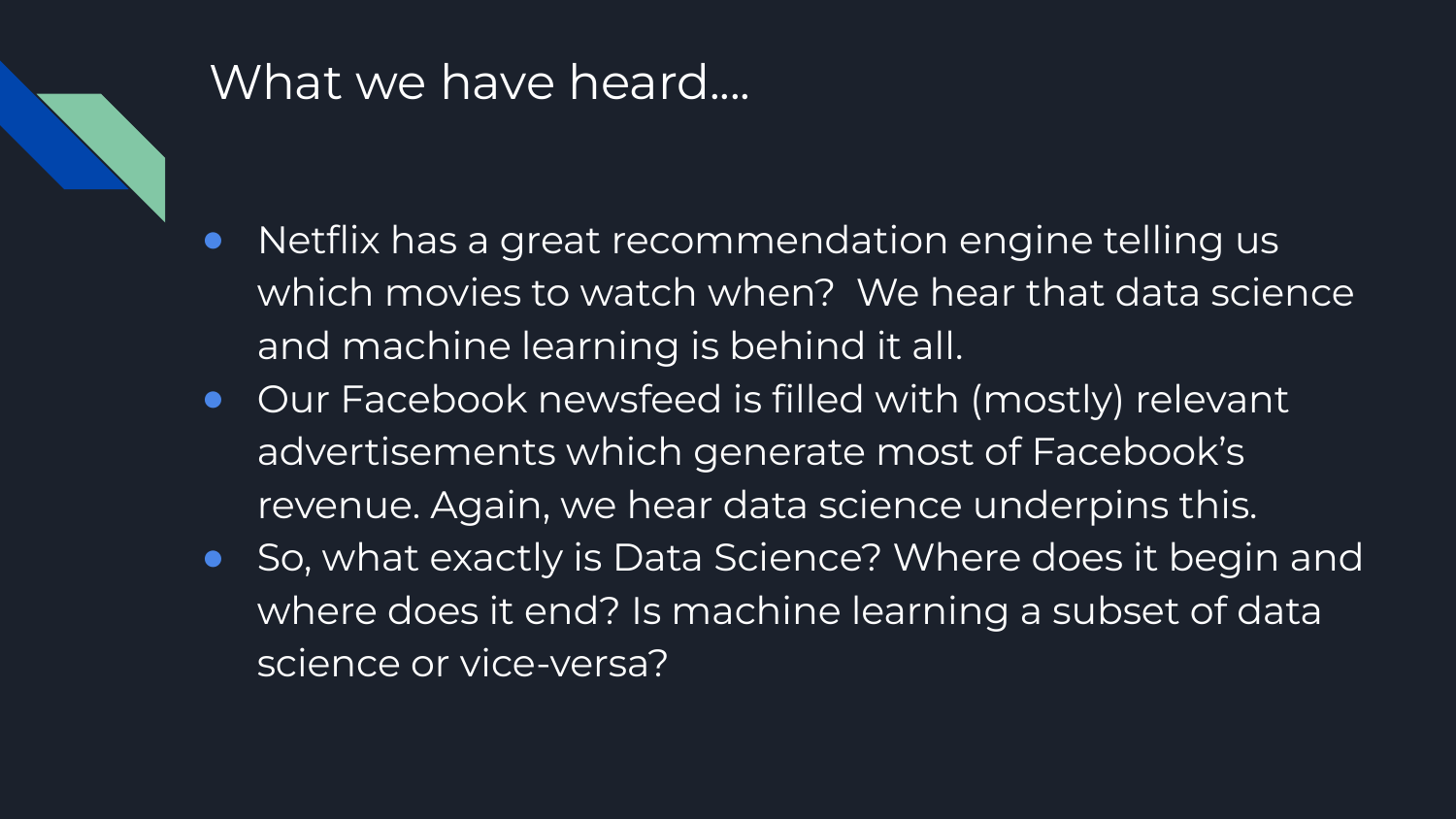

# What we have heard....
Netflix has a great recommendation engine telling us which movies to watch when?  We hear that data science and machine learning is behind it all.
Our Facebook newsfeed is filled with (mostly) relevant advertisements which generate most of Facebook’s revenue. Again, we hear data science underpins this.
So, what exactly is Data Science? Where does it begin and where does it end? Is machine learning a subset of data science or vice-versa?